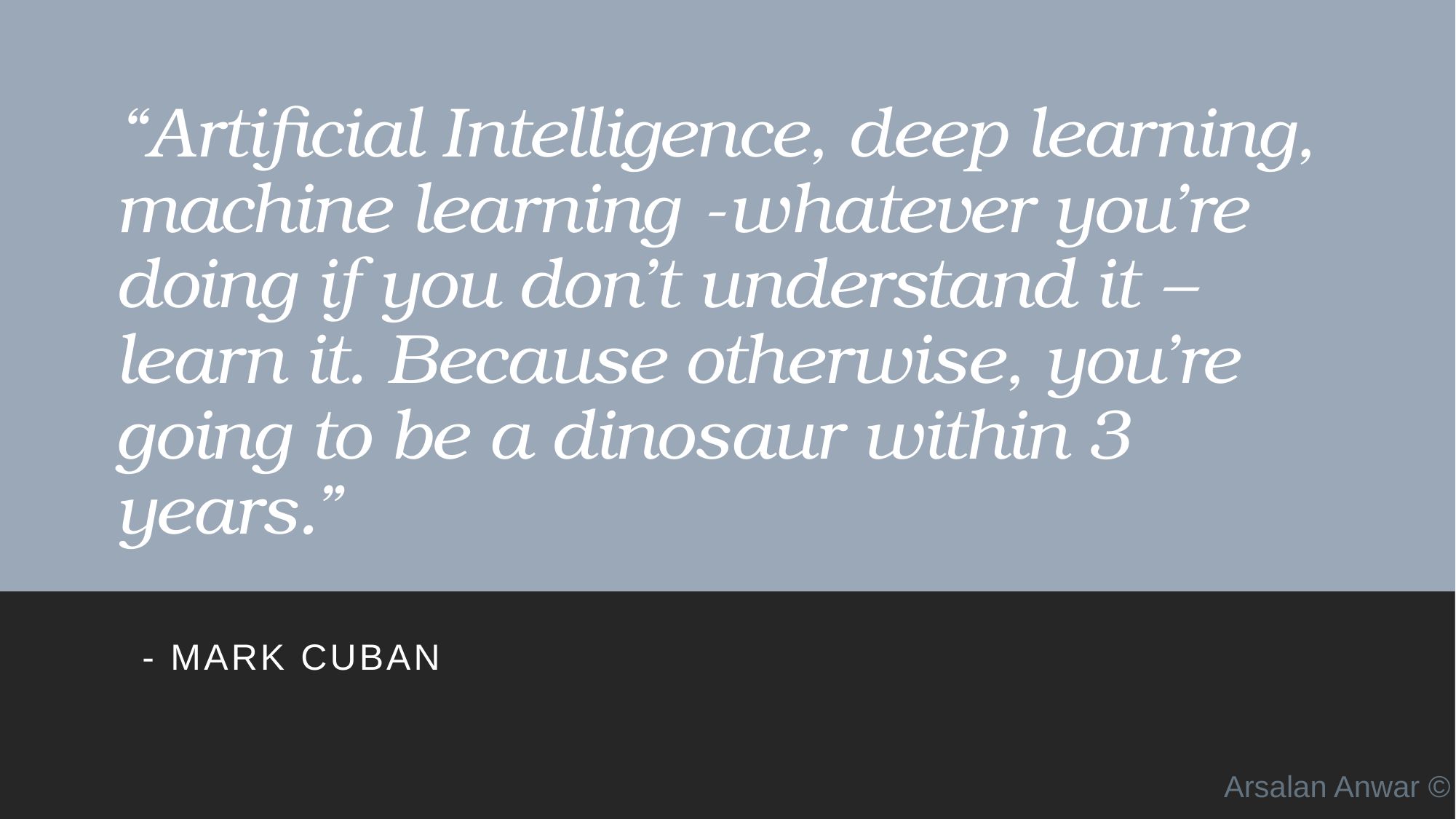

# “Artificial Intelligence, deep learning, machine learning  - whatever you’re doing if you don’t understand it  –  learn it. Because otherwise, you’re going to be a dinosaur within 3 years.”

- Mark Cuban
Arsalan Anwar ©